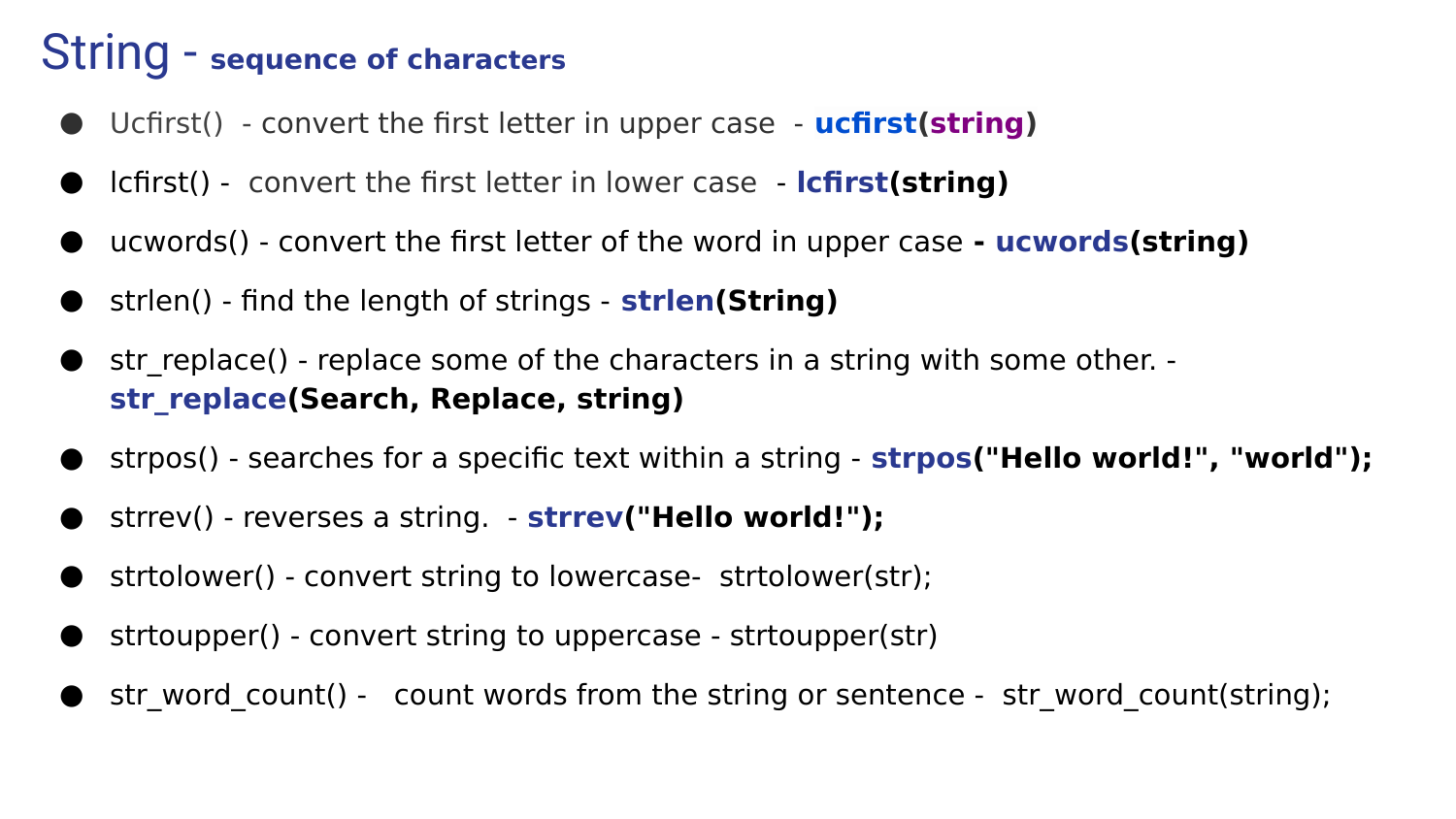

# String - sequence of characters
Ucfirst()  - convert the first letter in upper case  - ucfirst(string)
lcfirst() -  convert the first letter in lower case  - lcfirst(string)
ucwords() - convert the first letter of the word in upper case - ucwords(string)
strlen() - find the length of strings - strlen(String)
str_replace() - replace some of the characters in a string with some other. - str_replace(Search, Replace, string)
strpos() - searches for a specific text within a string - strpos("Hello world!", "world");
strrev() - reverses a string.  - strrev("Hello world!");
strtolower() - convert string to lowercase-  strtolower(str);
strtoupper() - convert string to uppercase - strtoupper(str)
str_word_count() -   count words from the string or sentence -  str_word_count(string);